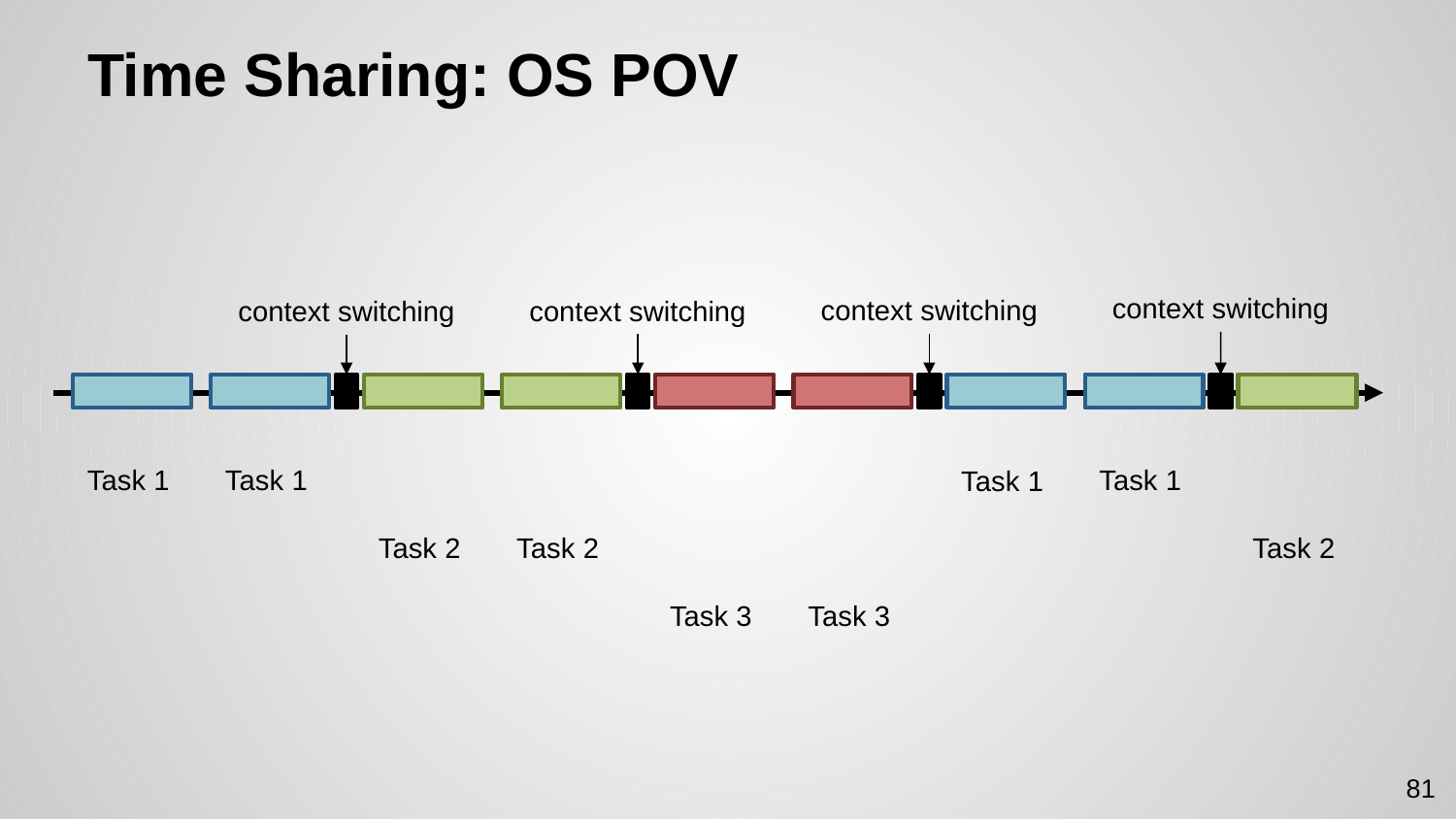

# Time Sharing: OS POV
context switching
context switching
context switching
context switching

Task 1
Task 1
Task 1
Task 1
Task 2
Task 2
Task 2
Task 3
Task 3
81